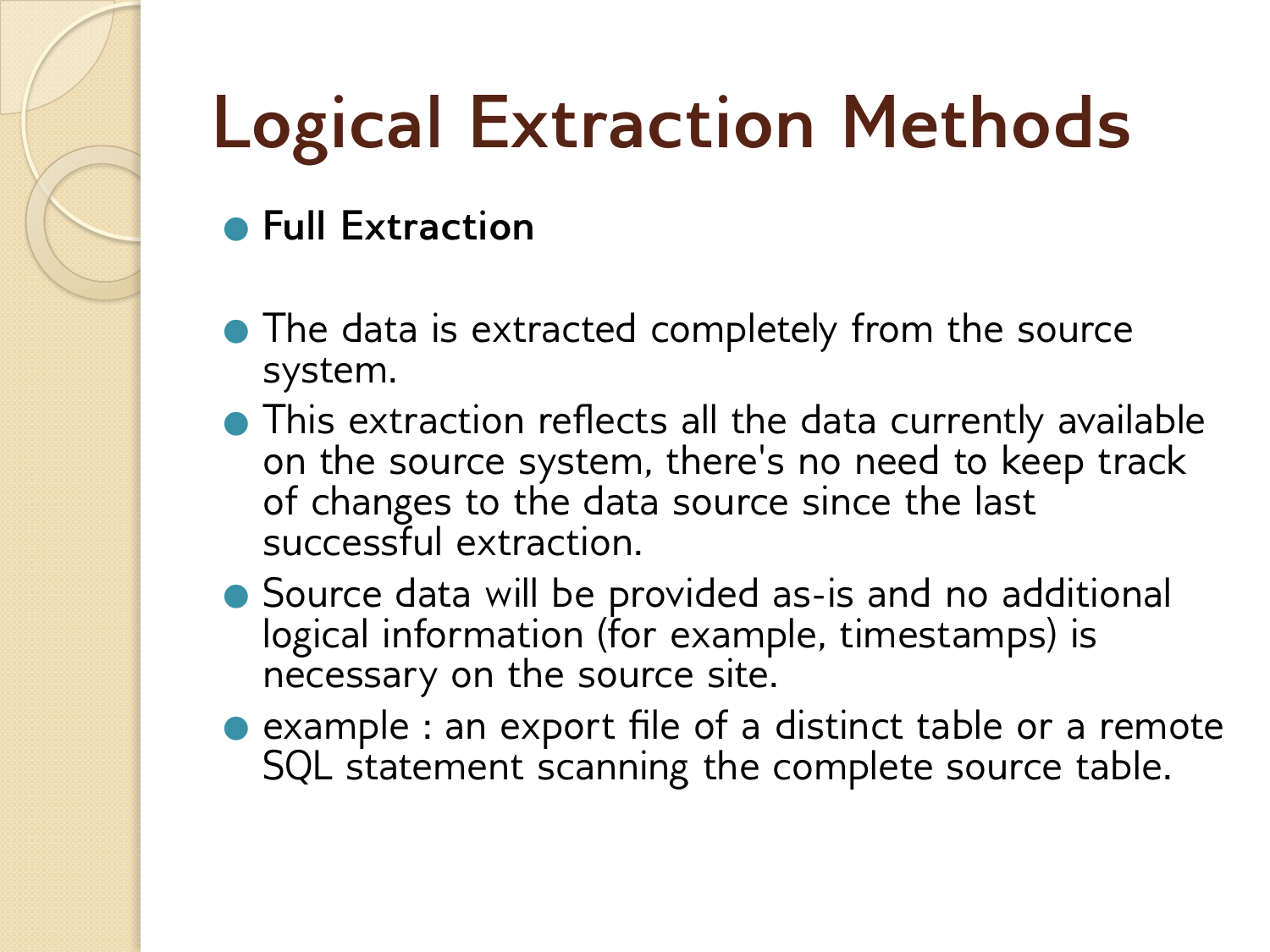

# Logical Extraction Methods
Full Extraction

The data is extracted completely from the source system.
This extraction reflects all the data currently available on the source system, there's no need to keep track of changes to the data source since the last successful extraction.
Source data will be provided as-is and no additional logical information (for example, timestamps) is necessary on the source site.
example : an export file of a distinct table or a remote SQL statement scanning the complete source table.